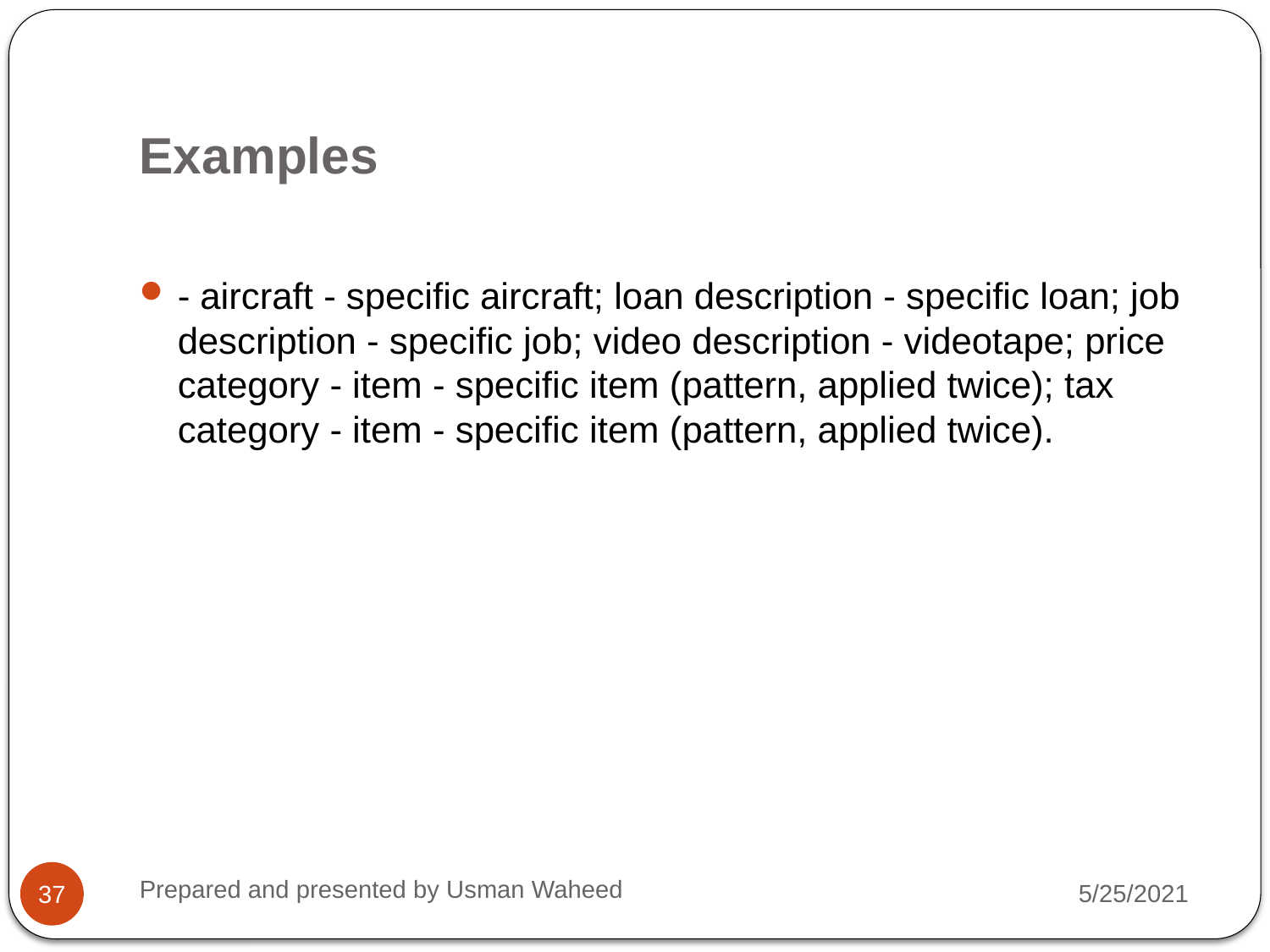

# Examples

- aircraft - specific aircraft; loan description - specific loan; job description - specific job; video description - videotape; price category - item - specific item (pattern, applied twice); tax category - item - specific item (pattern, applied twice).

Prepared and presented by Usman Waheed
5/25/2021
37